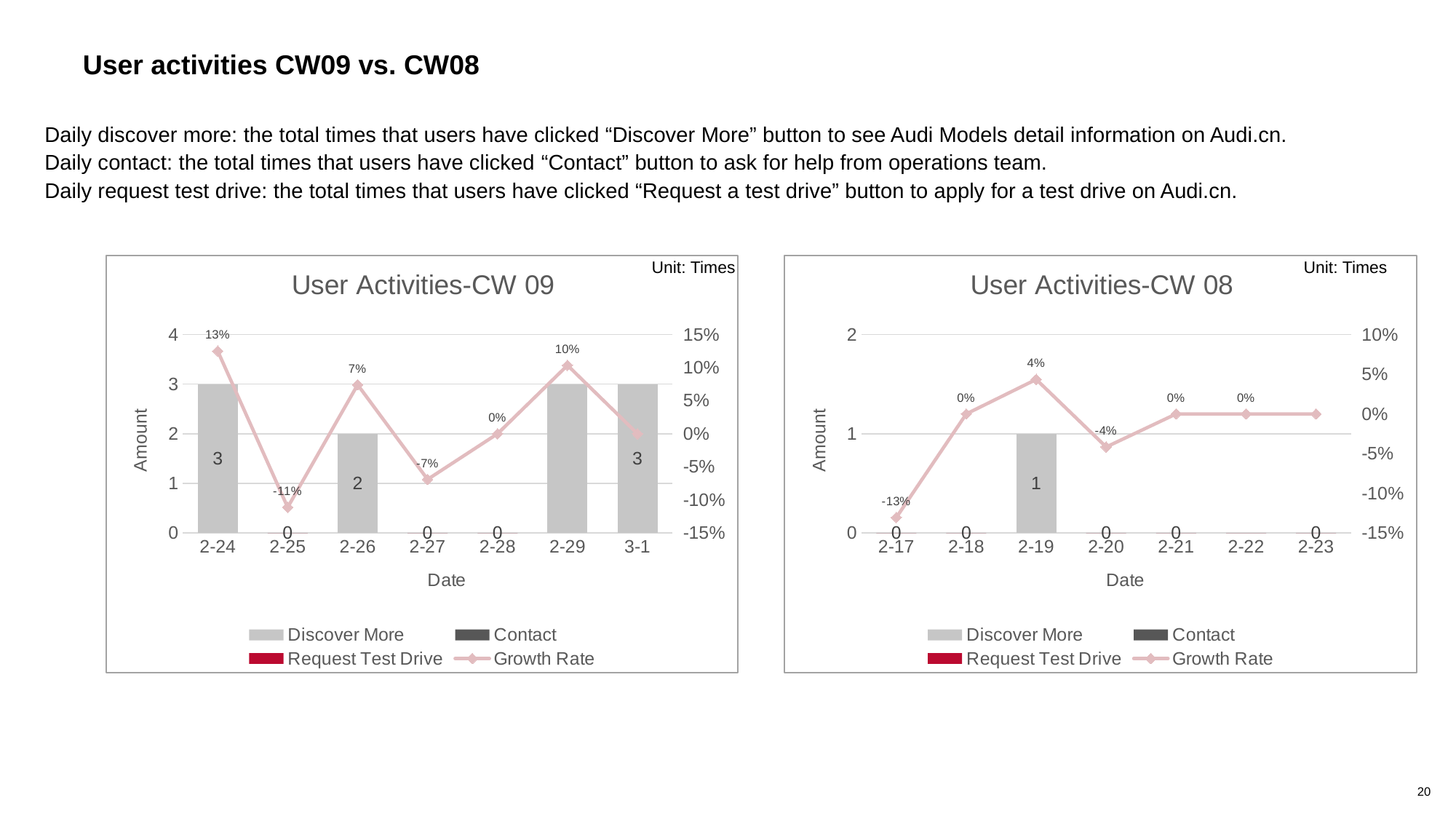

# User activities CW09 vs. CW08
Daily discover more: the total times that users have clicked “Discover More” button to see Audi Models detail information on Audi.cn.
Daily contact: the total times that users have clicked “Contact” button to ask for help from operations team.
Daily request test drive: the total times that users have clicked “Request a test drive” button to apply for a test drive on Audi.cn.

### Chart: User Activities-CW 09

| Category | Discover More | Contact | Request Test Drive | Growth Rate |
|---|---|---|---|---|
| 43885 | 3.0 | 0.0 | 0.0 | 0.125 |
| 43886 | 0.0 | 0.0 | 0.0 | -0.111111111111111 |
| 43887 | 2.0 | 0.0 | 0.0 | 0.0740740740740741 |
| 43888 | 0.0 | 0.0 | 0.0 | -0.0689655172413793 |
| 43889 | 0.0 | 0.0 | 0.0 | 0.0 |
| 43890 | 3.0 | 0.0 | 0.0 | 0.103448275862069 |
| 43891 | 3.0 | 0.0 | 0.0 | 0.0 |

### Chart: User Activities-CW 08

| Category | Discover More | Contact | Request Test Drive | Growth Rate |
|---|---|---|---|---|
| 43878 | 0.0 | 0.0 | 0.0 | -0.130434782608696 |
| 43879 | 0.0 | 0.0 | 0.0 | 0.0 |
| 43880 | 1.0 | 0.0 | 0.0 | 0.0434782608695652 |
| 43881 | 0.0 | 0.0 | 0.0 | -0.0416666666666667 |
| 43882 | 0.0 | 0.0 | 0.0 | 0.0 |
| 43883 | 0.0 | 0.0 | 0.0 | 0.0 |
| 43884 | 0.0 | 0.0 | 0.0 | 0.0 |
Unit: Times
Unit: Times